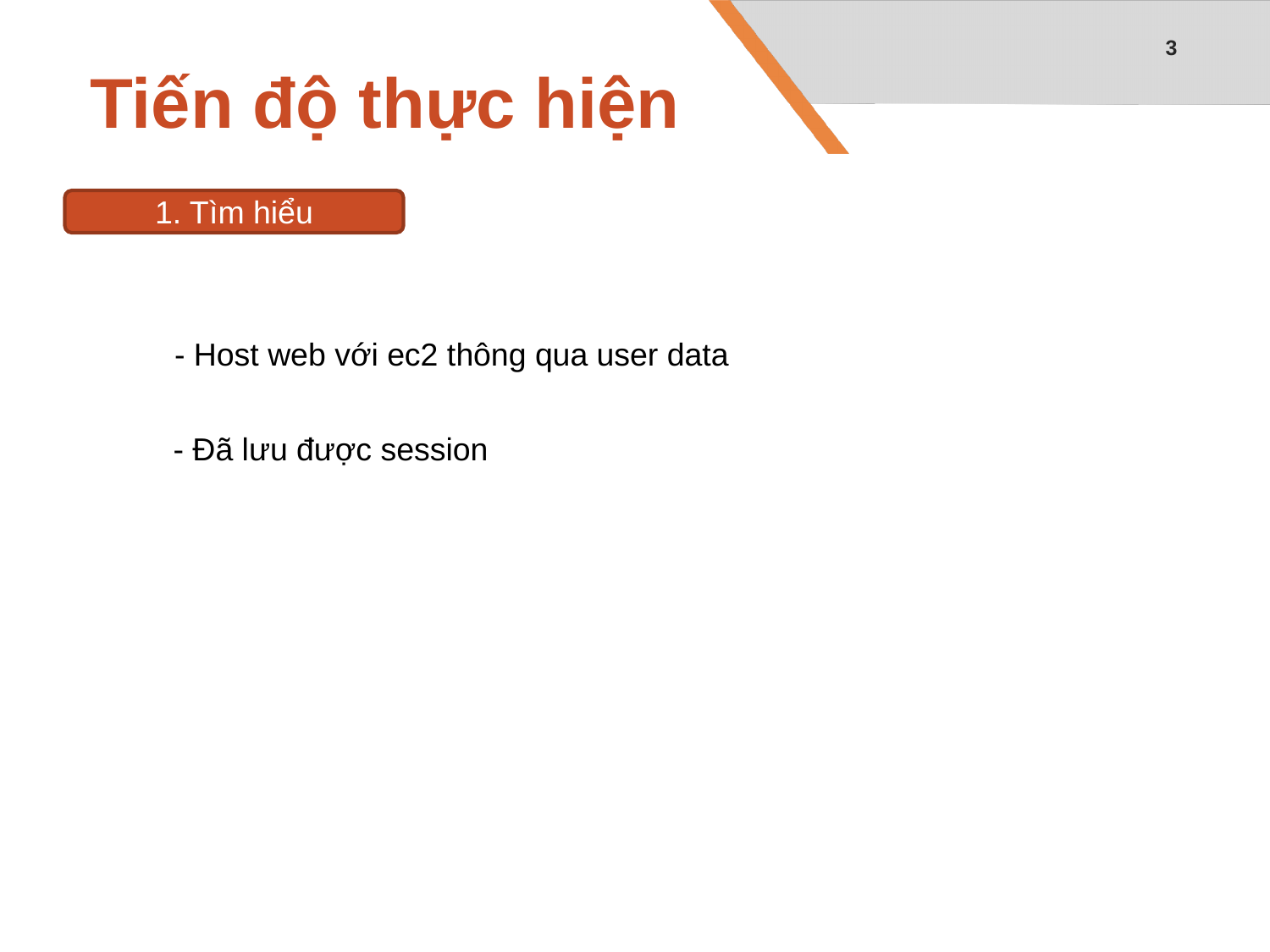

3
# Tiến độ thực hiện
1. Tìm hiểu
- Host web với ec2 thông qua user data
- Đã lưu được session